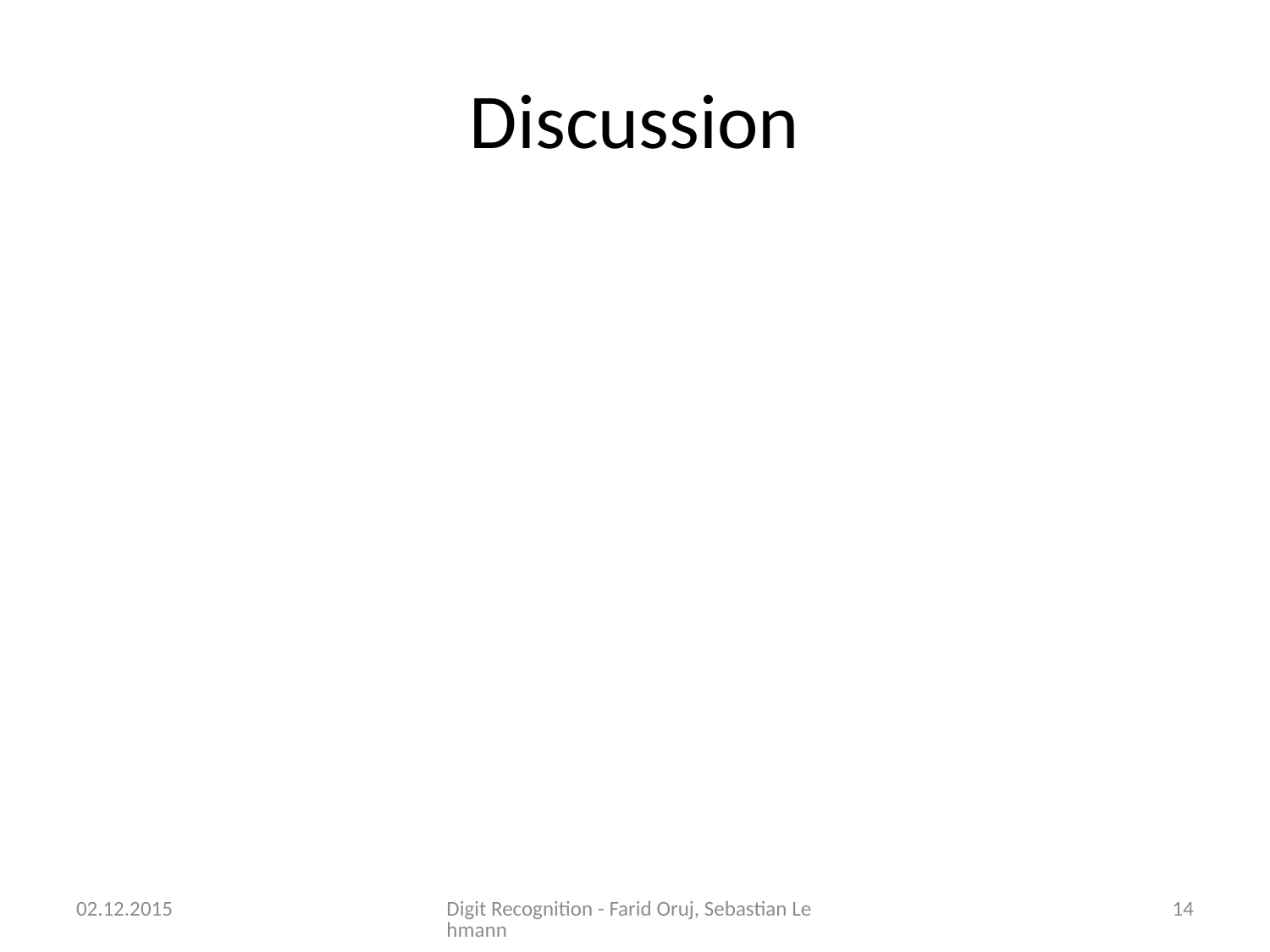

# Discussion

02.12.2015
Digit Recognition - Farid Oruj, Sebastian Lehmann
14